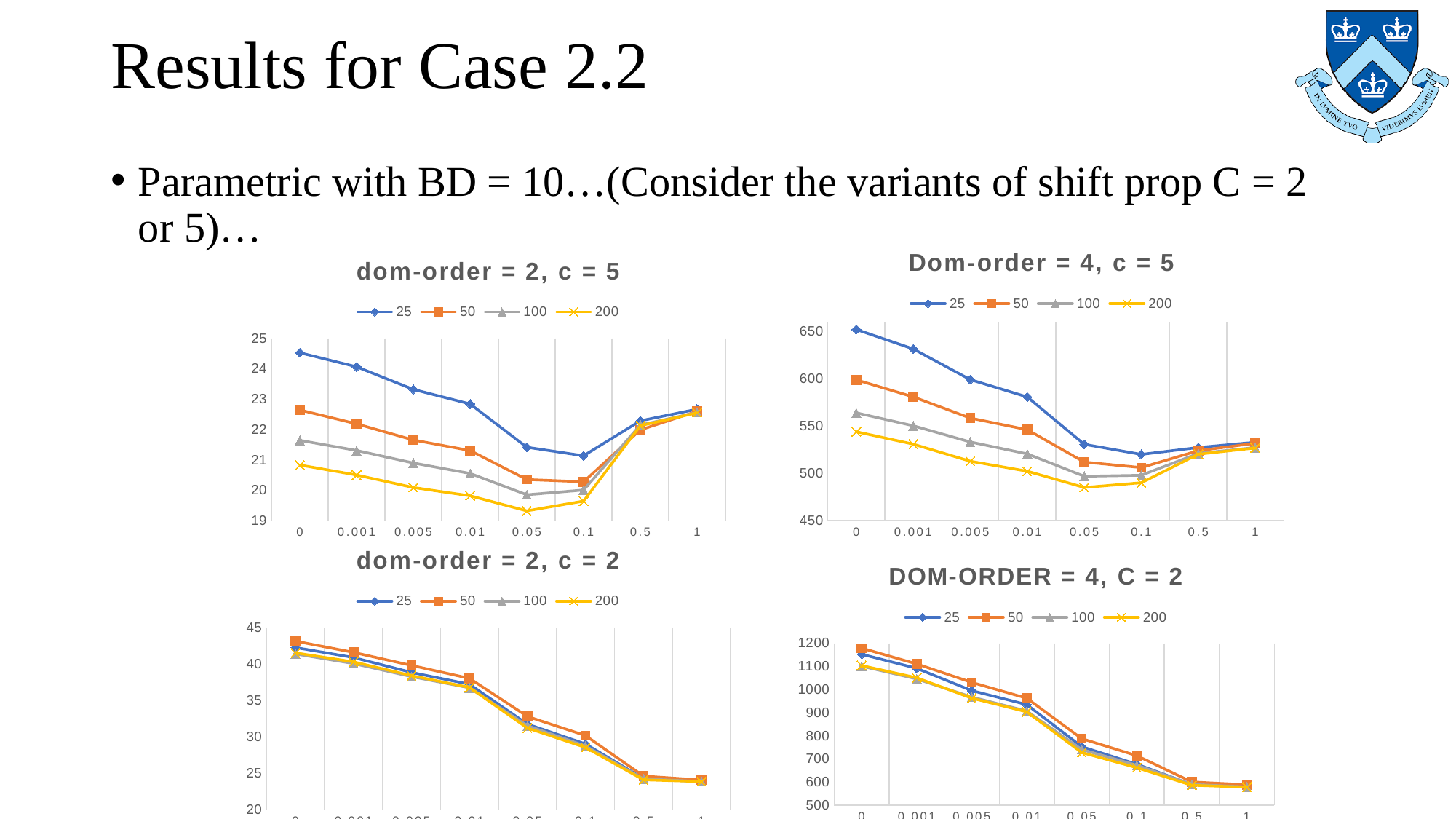

# Results for Case 2.2
Parametric with BD = 10…(Consider the variants of shift prop C = 2 or 5)…

### Chart: Dom-order = 4, c = 5

| Category | 25 | 50 | 100 | 200 |
|---|---|---|---|---|
| 0 | 652.1971 | 598.9193 | 563.9814 | 543.9588 |
| 1E-3 | 631.5799 | 580.8004 | 550.2789 | 530.8132 |
| 5.0000000000000001E-3 | 599.1541 | 558.4107 | 533.1283 | 512.7808 |
| 0.01 | 580.7265 | 546.118 | 520.4858 | 502.165 |
| 0.05 | 530.6492 | 511.8472 | 496.853 | 485.0108 |
| 0.1 | 519.9835 | 506.0588 | 497.9267 | 489.9752 |
| 0.5 | 527.29 | 523.9235 | 520.9972 | 520.1877 |
| 1 | 532.8158 | 531.743 | 527.2517 | 526.78 |

### Chart: dom-order = 2, c = 5

| Category | 25 | 50 | 100 | 200 |
|---|---|---|---|---|
| 0 | 24.5247 | 22.6396 | 21.6416 | 20.8295 |
| 1E-3 | 24.06223 | 22.1848 | 21.30892 | 20.50245 |
| 5.0000000000000001E-3 | 23.31771 | 21.65265 | 20.89674 | 20.09009 |
| 0.01 | 22.83811 | 21.30658 | 20.55246 | 19.81772 |
| 0.05 | 21.41548 | 20.35406 | 19.85164 | 19.32286 |
| 0.1 | 21.13568 | 20.27843 | 20.00922 | 19.64475 |
| 0.5 | 22.28513 | 21.98832 | 22.14674 | 22.12569 |
| 1 | 22.66636 | 22.59602 | 22.55829 | 22.54798 |

### Chart: dom-order = 2, c = 2

| Category | 25 | 50 | 100 | 200 |
|---|---|---|---|---|
| 0 | 42.2482 | 43.1212 | 41.3681 | 41.5159 |
| 1E-3 | 40.88095 | 41.57958 | 40.05352 | 40.28679 |
| 5.0000000000000001E-3 | 38.83688 | 39.79379 | 38.26184 | 38.39862 |
| 0.01 | 37.20731 | 38.02085 | 36.72688 | 36.76851 |
| 0.05 | 31.74521 | 32.79547 | 31.52288 | 31.20871 |
| 0.1 | 29.03452 | 30.18164 | 28.75298 | 28.54949 |
| 0.5 | 24.28333 | 24.62857 | 24.24155 | 24.12227 |
| 1 | 23.87324 | 24.09183 | 23.88232 | 23.87818 |

### Chart: DOM-ORDER = 4, C = 2

| Category | 25 | 50 | 100 | 200 |
|---|---|---|---|---|
| 0 | 1152.294 | 1178.653 | 1100.916 | 1103.491 |
| 1E-3 | 1091.568 | 1110.55 | 1045.772 | 1050.798 |
| 5.0000000000000001E-3 | 995.2109 | 1030.909 | 967.2384 | 962.6543 |
| 0.01 | 934.7045 | 962.3207 | 906.9371 | 903.4194 |
| 0.05 | 752.7742 | 787.5691 | 740.3176 | 727.4614 |
| 0.1 | 676.9319 | 713.952 | 672.4961 | 661.9037 |
| 0.5 | 589.169 | 600.3434 | 589.727 | 586.1387 |
| 1 | 578.9174 | 588.328 | 579.1276 | 578.0803 |